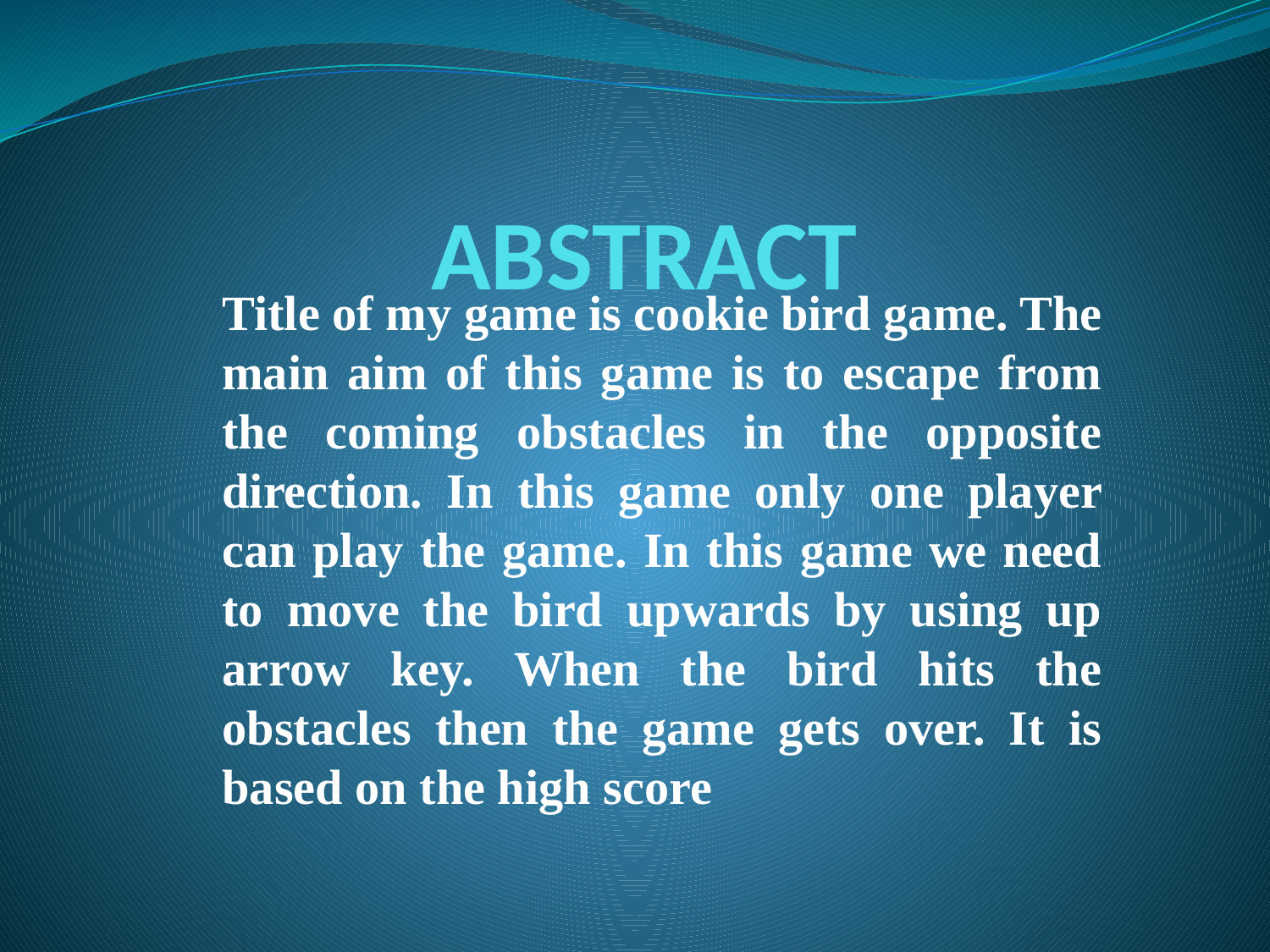

# ABSTRACT
Title of my game is cookie bird game. The main aim of this game is to escape from the coming obstacles in the opposite direction. In this game only one player can play the game. In this game we need to move the bird upwards by using up arrow key. When the bird hits the obstacles then the game gets over. It is based on the high score